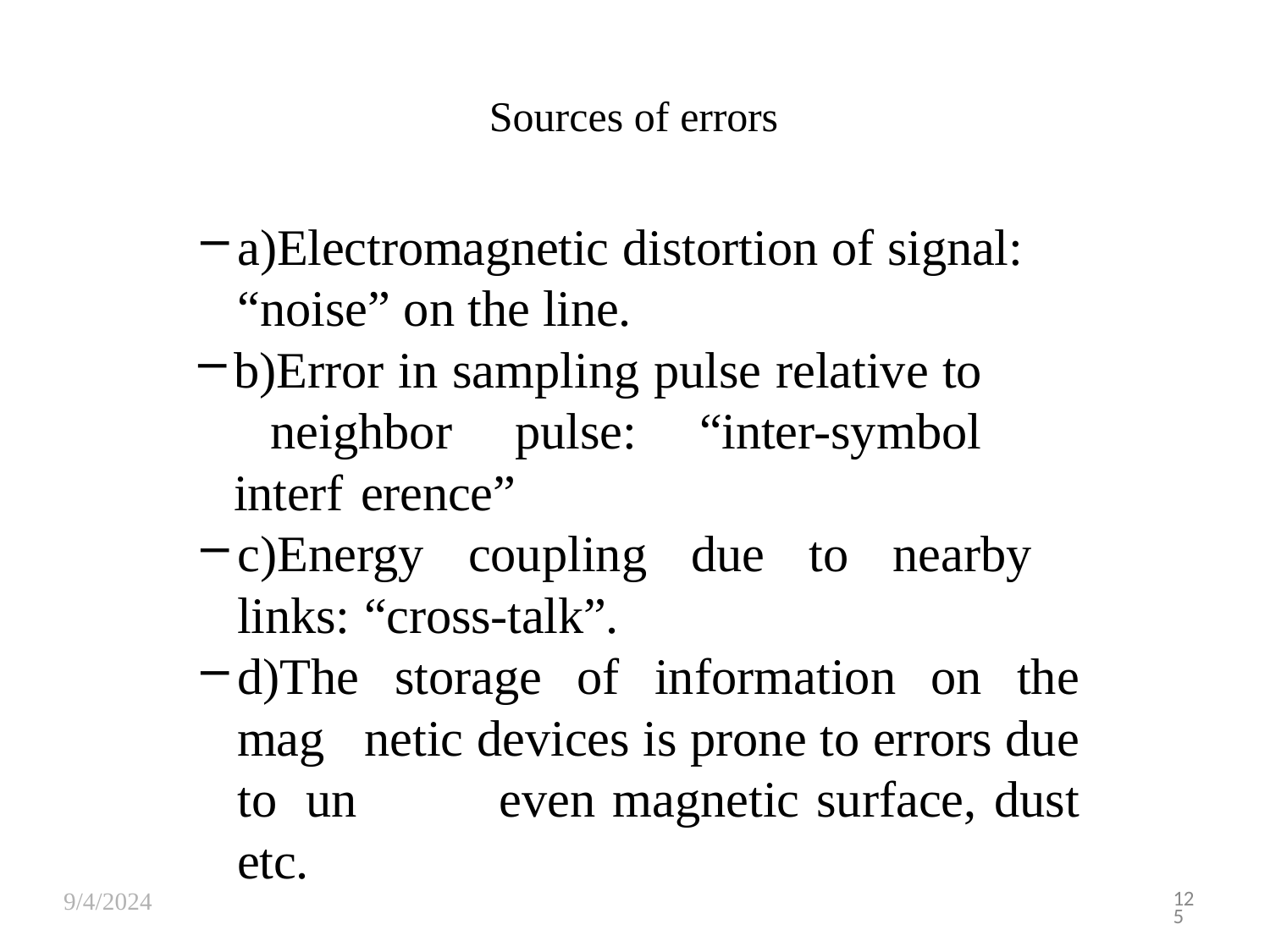

# Sources of errors
a)Electromagnetic distortion of signal: “noise” on the line.
b)Error in sampling pulse relative to 	neighbor pulse: “inter-symbol interf 	erence”
c)Energy coupling due to nearby links: 	“cross-talk”.
d)The storage of information on the mag 	netic devices is prone to errors due to un 	even magnetic surface, dust etc.
9/4/2024
125